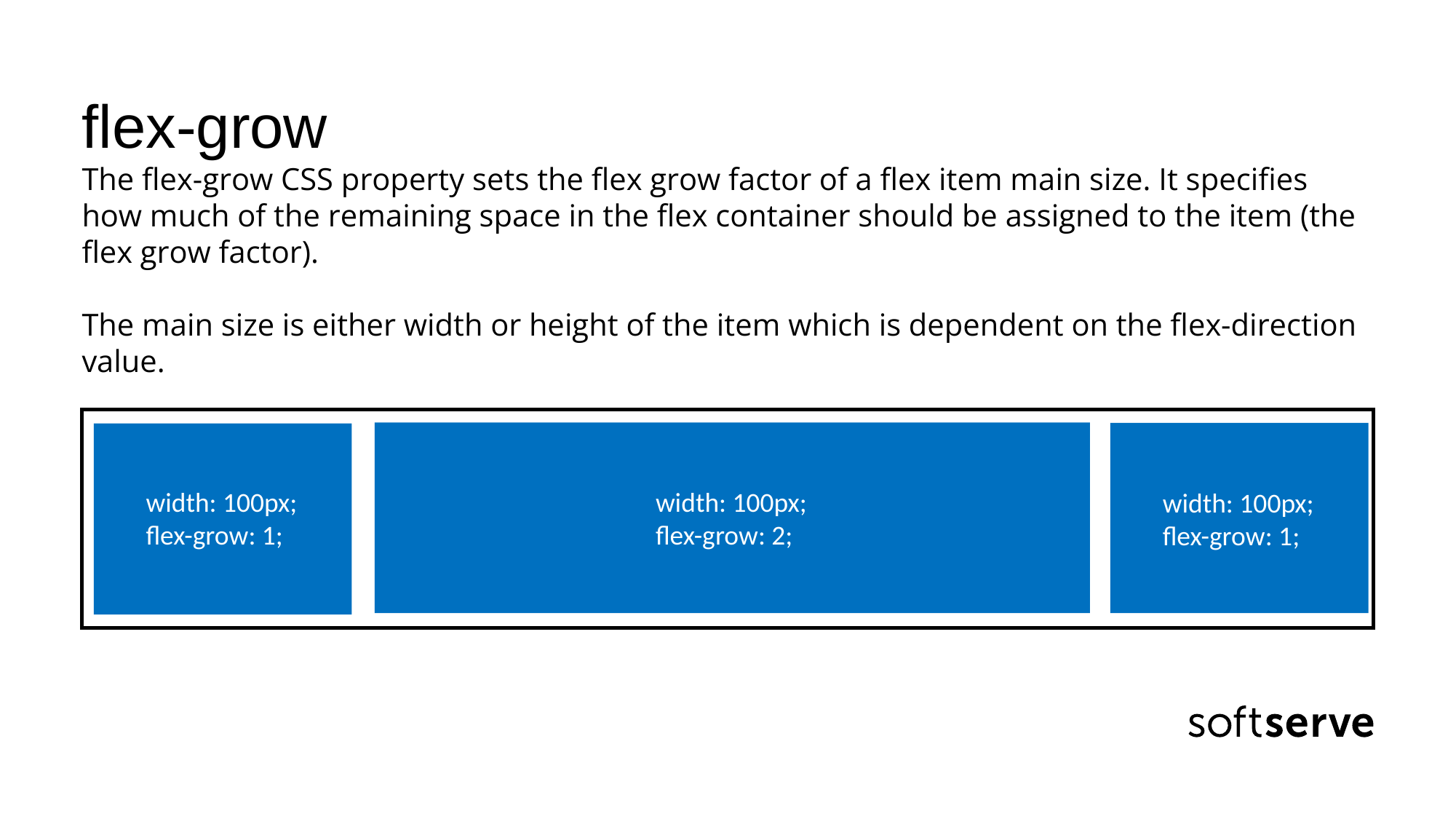

# flex-grow The flex-grow CSS property sets the flex grow factor of a flex item main size. It specifies how much of the remaining space in the flex container should be assigned to the item (the flex grow factor). The main size is either width or height of the item which is dependent on the flex-direction value.

width: 100px;
flex-grow: 1;
width: 100px;
flex-grow: 2;
width: 100px;
flex-grow: 1;